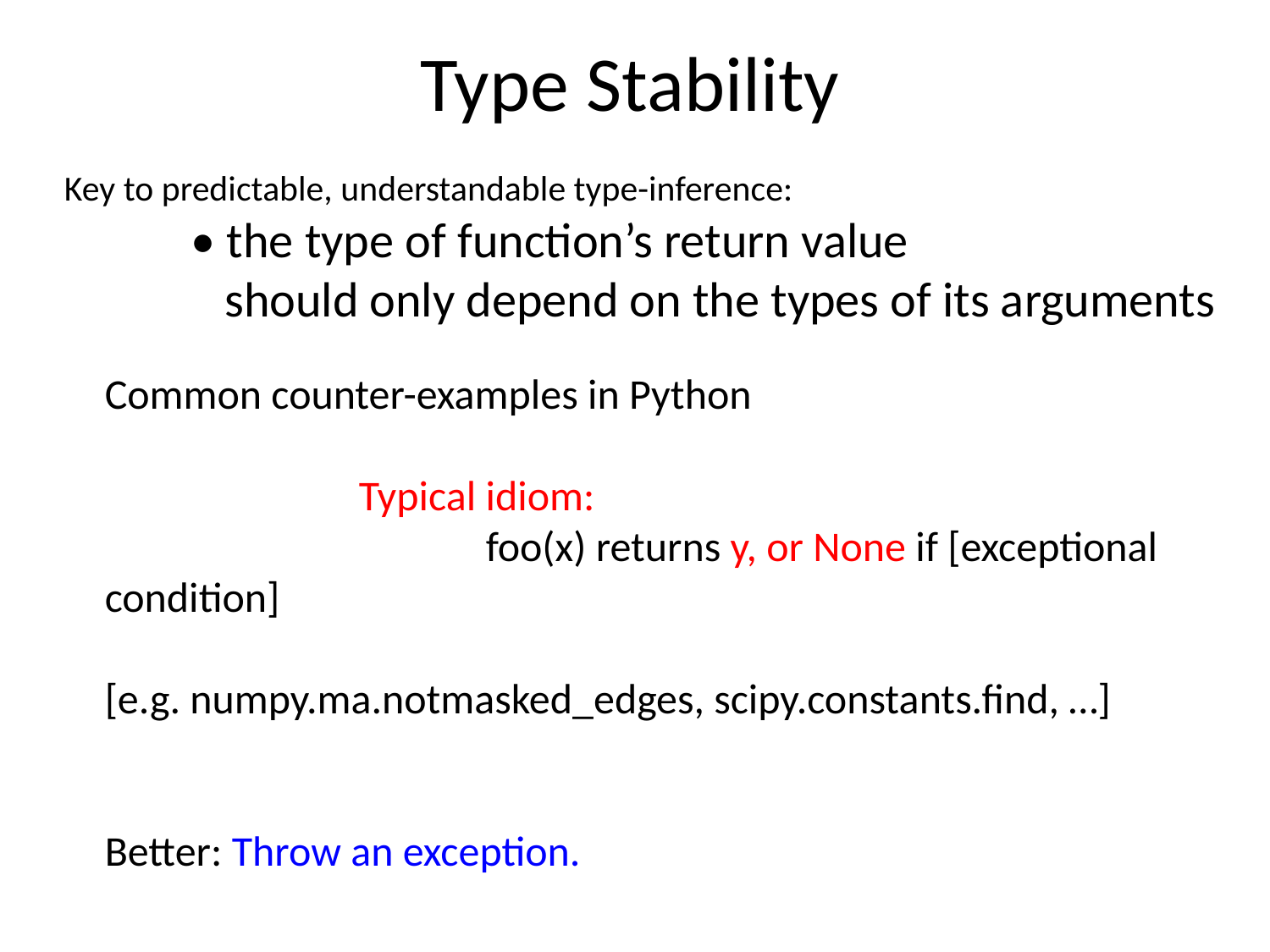

# Type Stability
Key to predictable, understandable type-inference:
	• the type of function’s return value
	   should only depend on the types of its arguments
Common counter-examples in Python

		Typical idiom:
			foo(x) returns y, or None if [exceptional condition]

[e.g. numpy.ma.notmasked_edges, scipy.constants.find, …]

Better: Throw an exception.